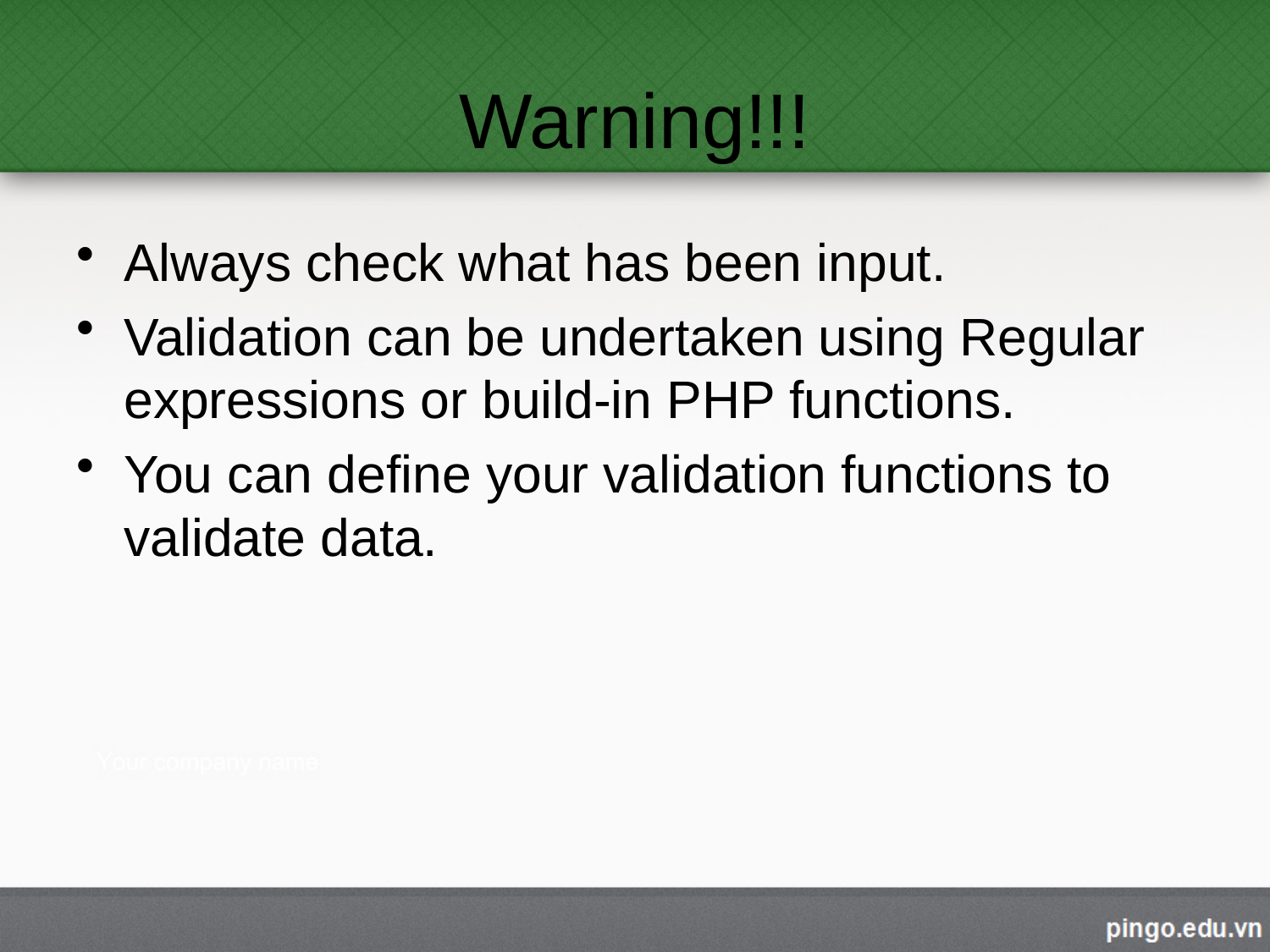

# Warning!!!
Always check what has been input.
Validation can be undertaken using Regular expressions or build-in PHP functions.
You can define your validation functions to validate data.